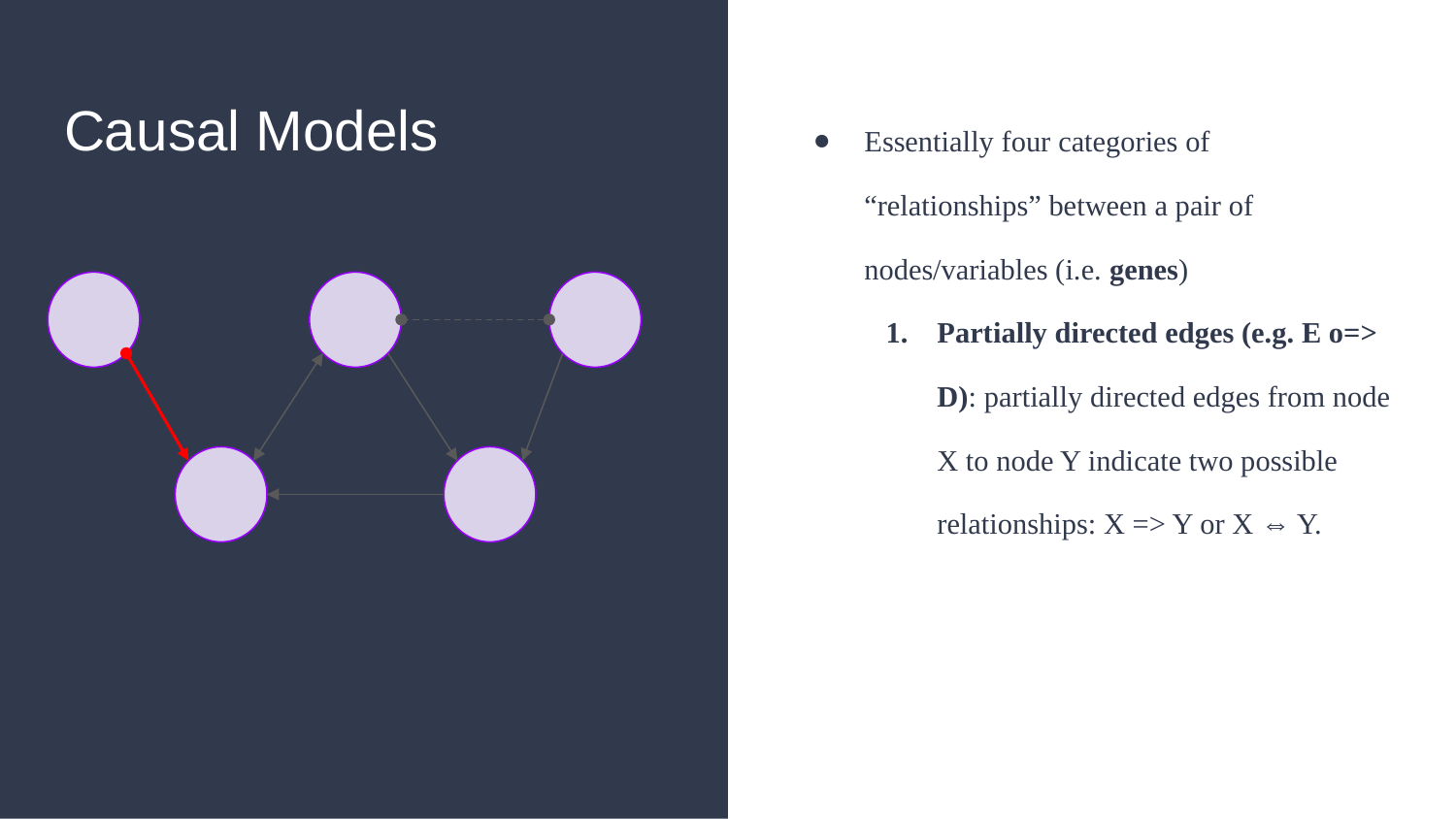

# Causal Models
Essentially four categories of “relationships” between a pair of nodes/variables (i.e. genes)
Partially directed edges (e.g. E o=> D): partially directed edges from node X to node Y indicate two possible relationships: X => Y or X ⇔ Y.